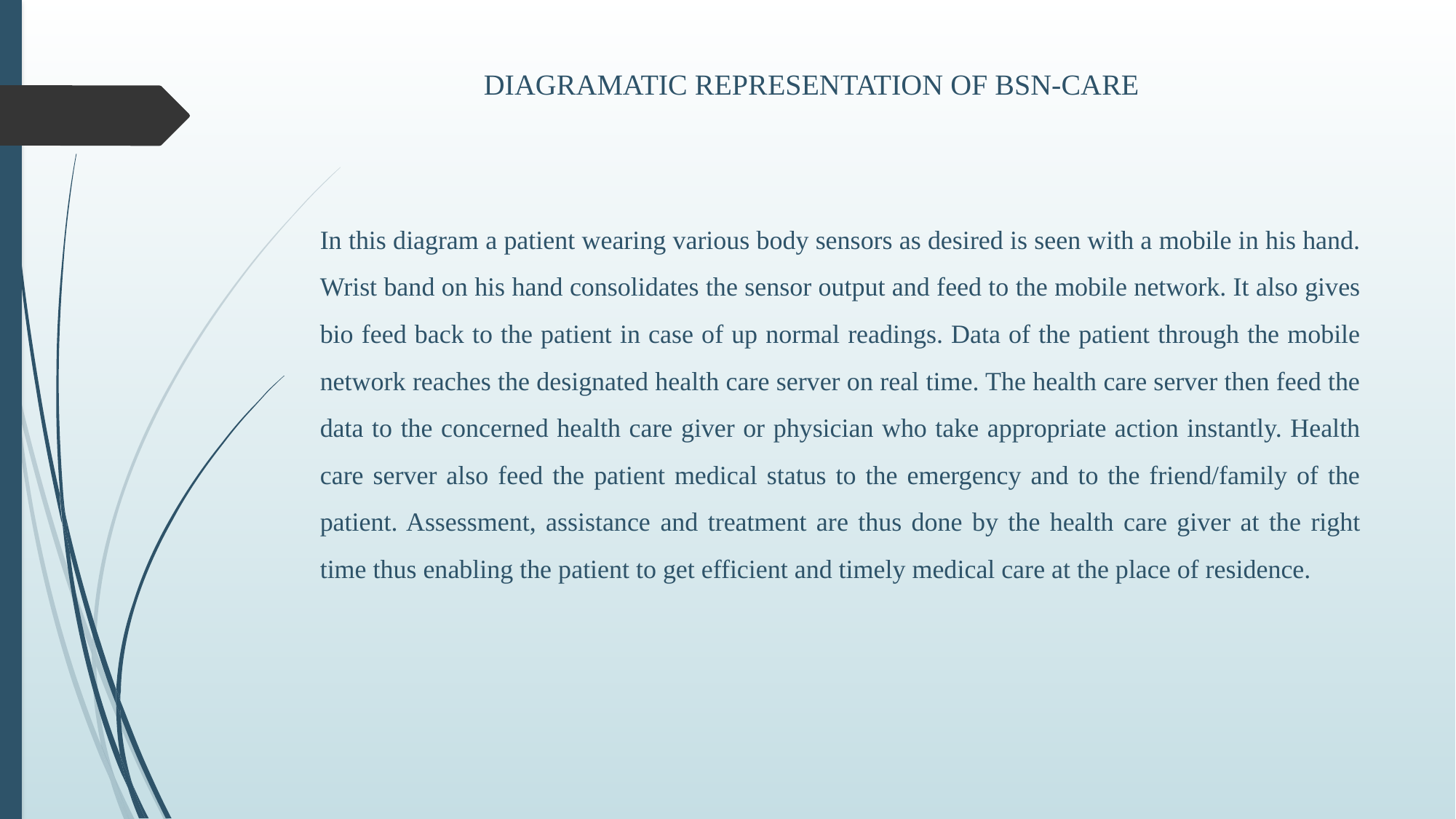

DIAGRAMATIC REPRESENTATION OF BSN-CARE

In this diagram a patient wearing various body sensors as desired is seen with a mobile in his hand. Wrist band on his hand consolidates the sensor output and feed to the mobile network. It also gives bio feed back to the patient in case of up normal readings. Data of the patient through the mobile network reaches the designated health care server on real time. The health care server then feed the data to the concerned health care giver or physician who take appropriate action instantly. Health care server also feed the patient medical status to the emergency and to the friend/family of the patient. Assessment, assistance and treatment are thus done by the health care giver at the right time thus enabling the patient to get efficient and timely medical care at the place of residence.